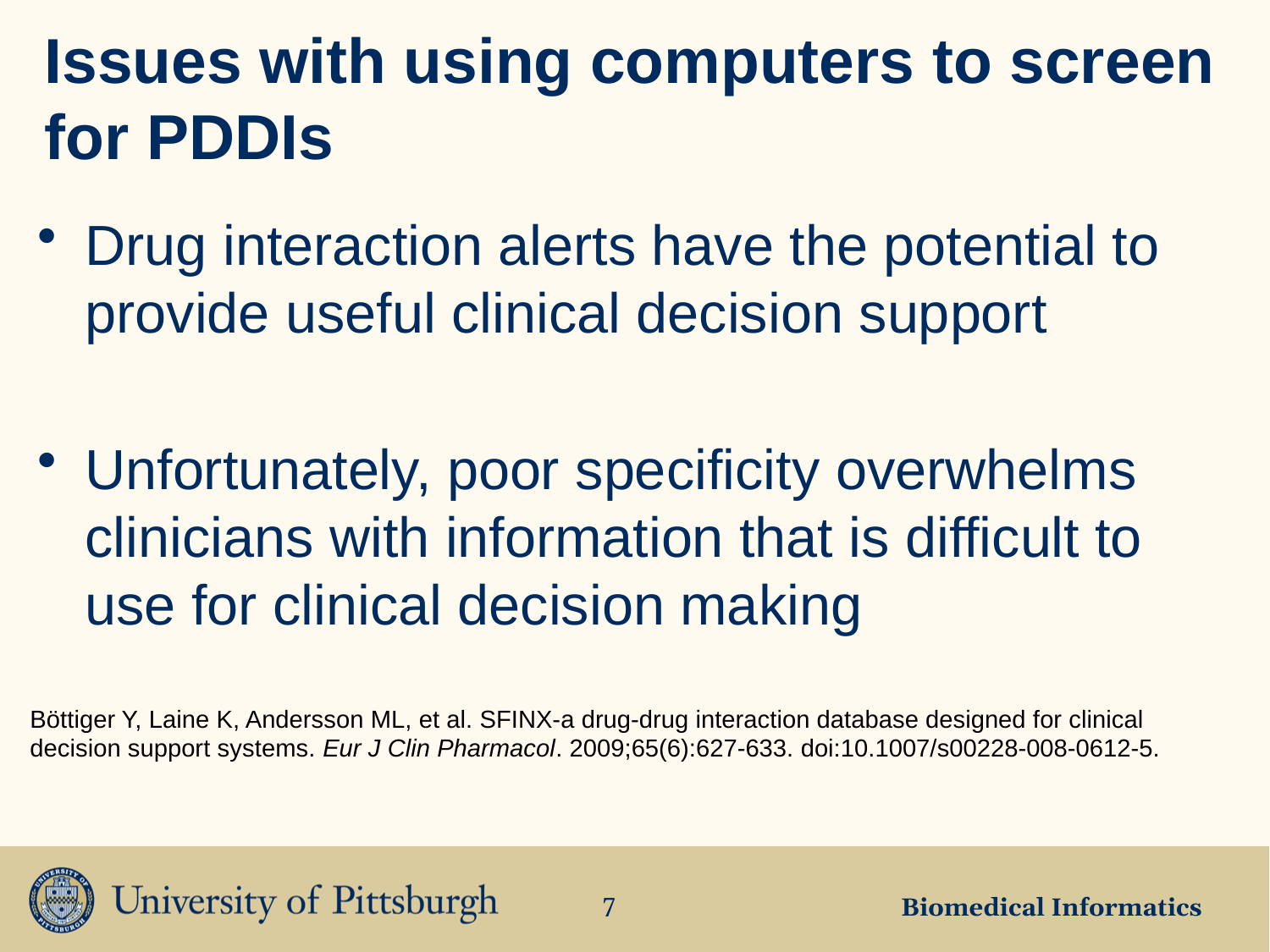

# Issues with using computers to screen for PDDIs
Drug interaction alerts have the potential to provide useful clinical decision support

Unfortunately, poor specificity overwhelms clinicians with information that is difficult to use for clinical decision making
Böttiger Y, Laine K, Andersson ML, et al. SFINX-a drug-drug interaction database designed for clinical decision support systems. Eur J Clin Pharmacol. 2009;65(6):627-633. doi:10.1007/s00228-008-0612-5.